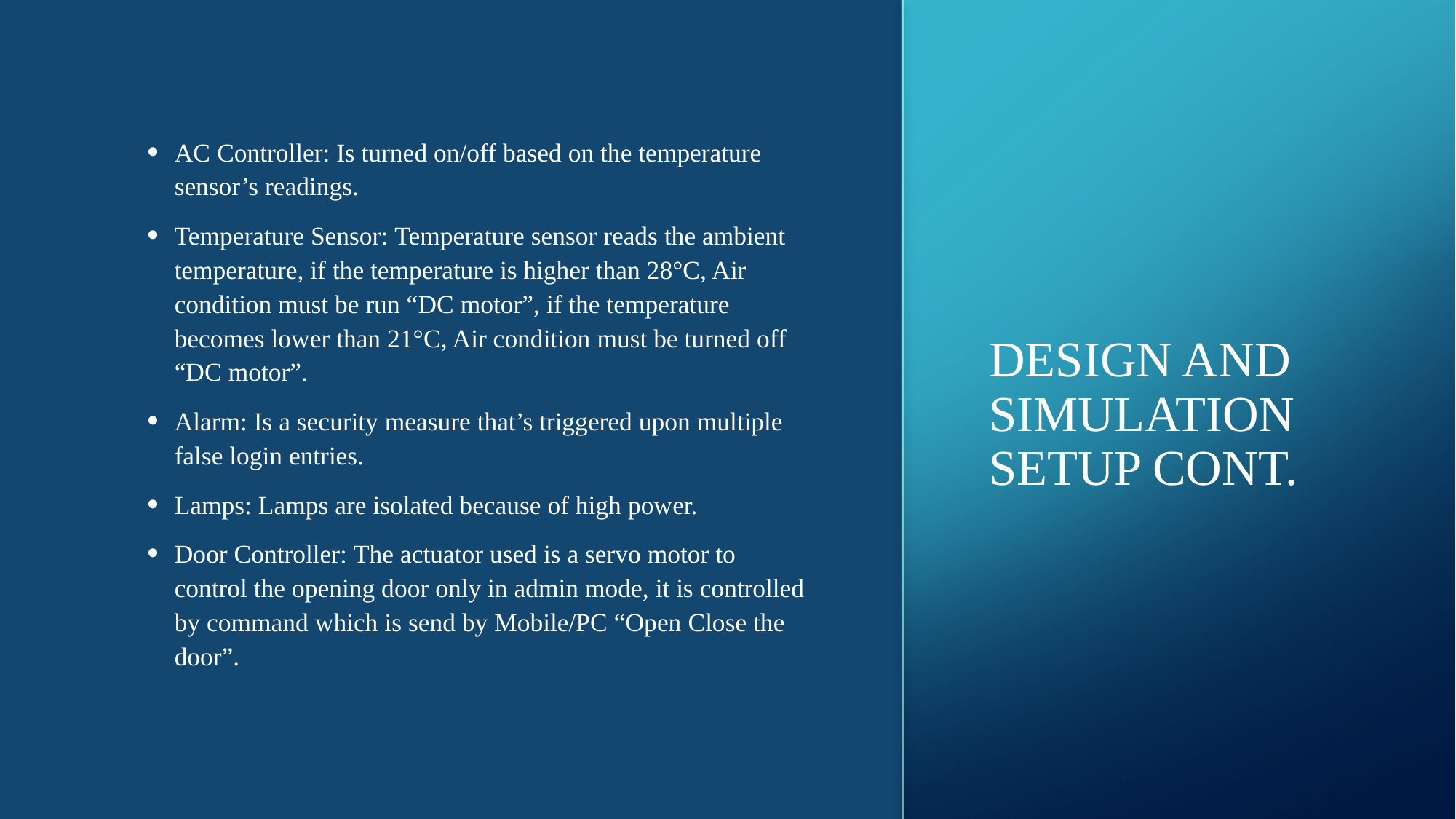

AC Controller: Is turned on/off based on the temperature sensor’s readings.
Temperature Sensor: Temperature sensor reads the ambient temperature, if the temperature is higher than 28°C, Air condition must be run “DC motor”, if the temperature becomes lower than 21°C, Air condition must be turned off “DC motor”.
Alarm: Is a security measure that’s triggered upon multiple false login entries.
Lamps: Lamps are isolated because of high power.
Door Controller: The actuator used is a servo motor to control the opening door only in admin mode, it is controlled by command which is send by Mobile/PC “Open Close the door”.

# Design and simulation setup cont.